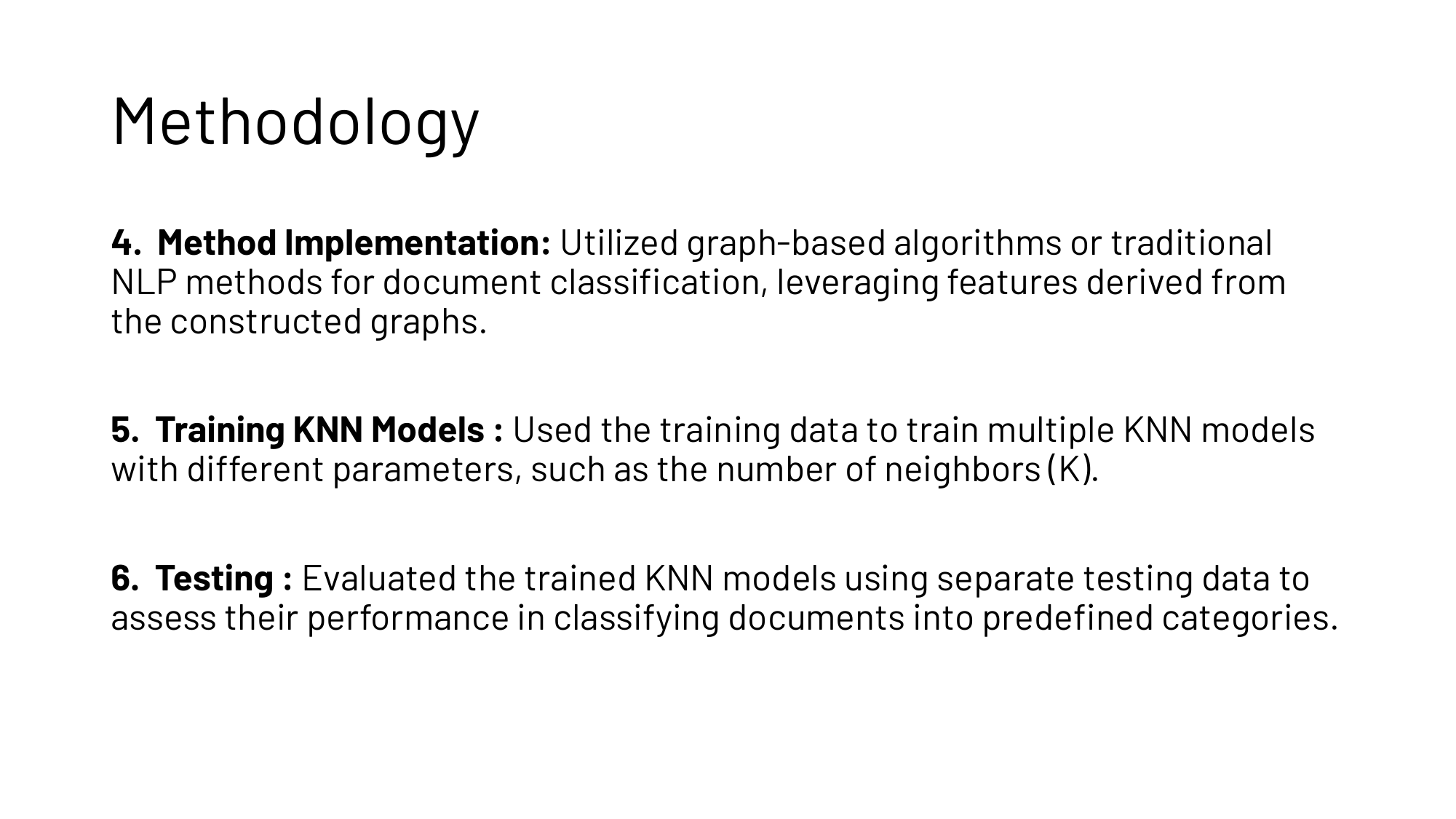

# Methodology
4.  Method Implementation: Utilized graph-based algorithms or traditional NLP methods for document classification, leveraging features derived from the constructed graphs.

5.  Training KNN Models : Used the training data to train multiple KNN models with different parameters, such as the number of neighbors (K).

6.  Testing : Evaluated the trained KNN models using separate testing data to assess their performance in classifying documents into predefined categories.